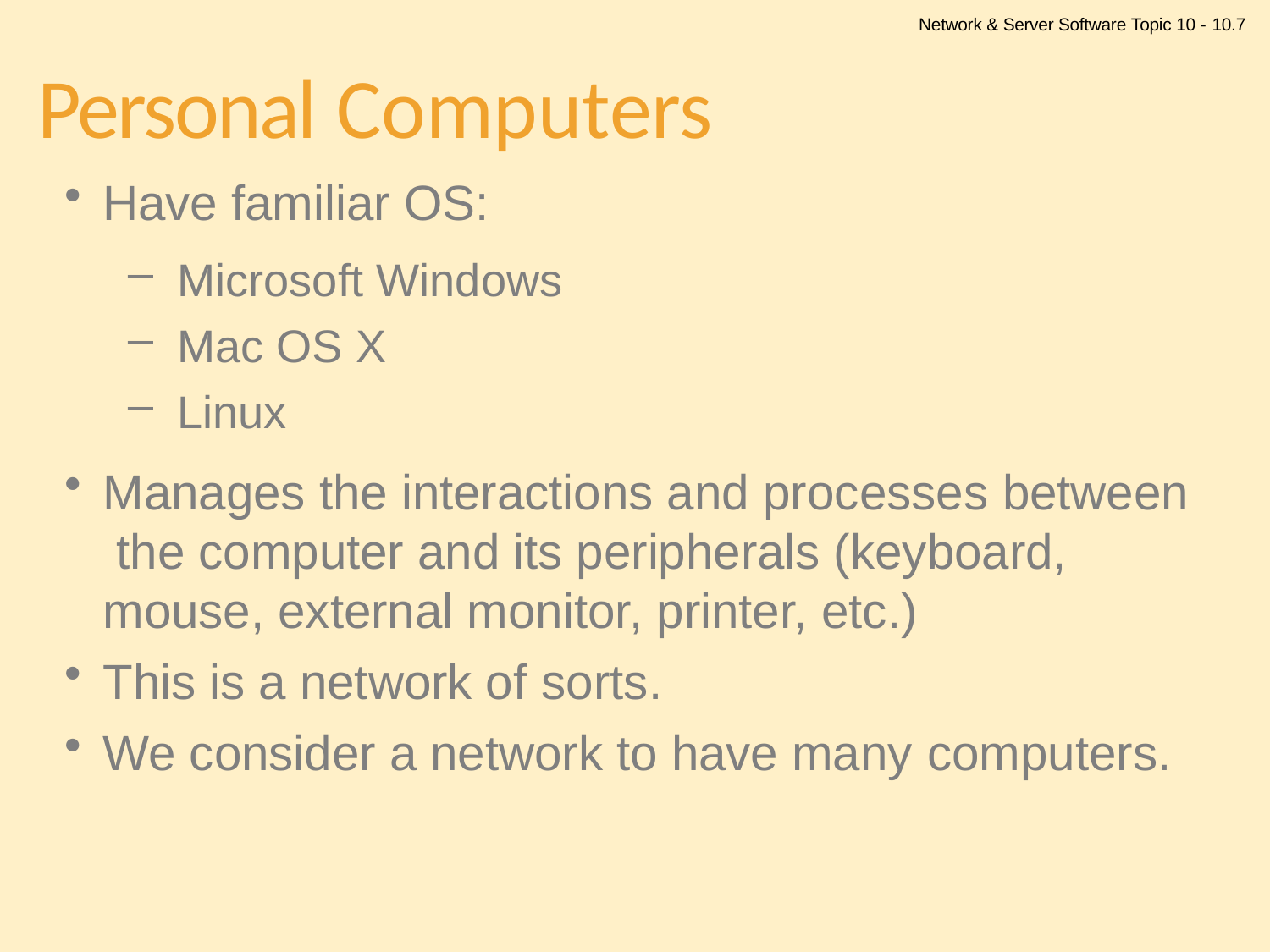

Network & Server Software Topic 10 - 10.7
# Personal Computers
Have familiar OS:
Microsoft Windows
Mac OS X
Linux
Manages the interactions and processes between  the computer and its peripherals (keyboard,  mouse, external monitor, printer, etc.)
This is a network of sorts.
We consider a network to have many computers.